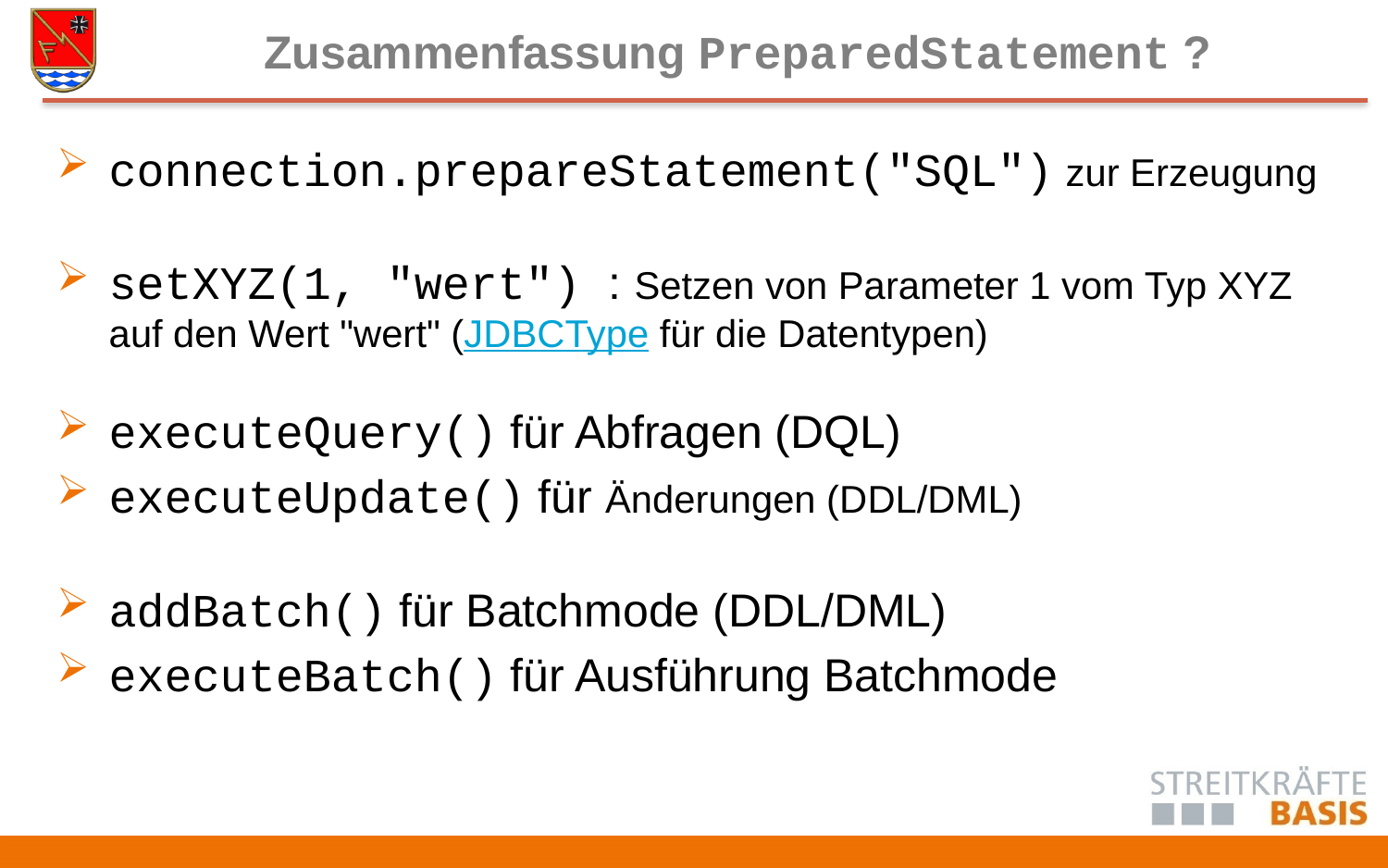

# Zusammenfassung PreparedStatement ?
connection.prepareStatement("SQL") zur Erzeugung

setXYZ(1, "wert") : Setzen von Parameter 1 vom Typ XYZ auf den Wert "wert" (JDBCType für die Datentypen)

executeQuery() für Abfragen (DQL)
executeUpdate() für Änderungen (DDL/DML)

addBatch() für Batchmode (DDL/DML)
executeBatch() für Ausführung Batchmode